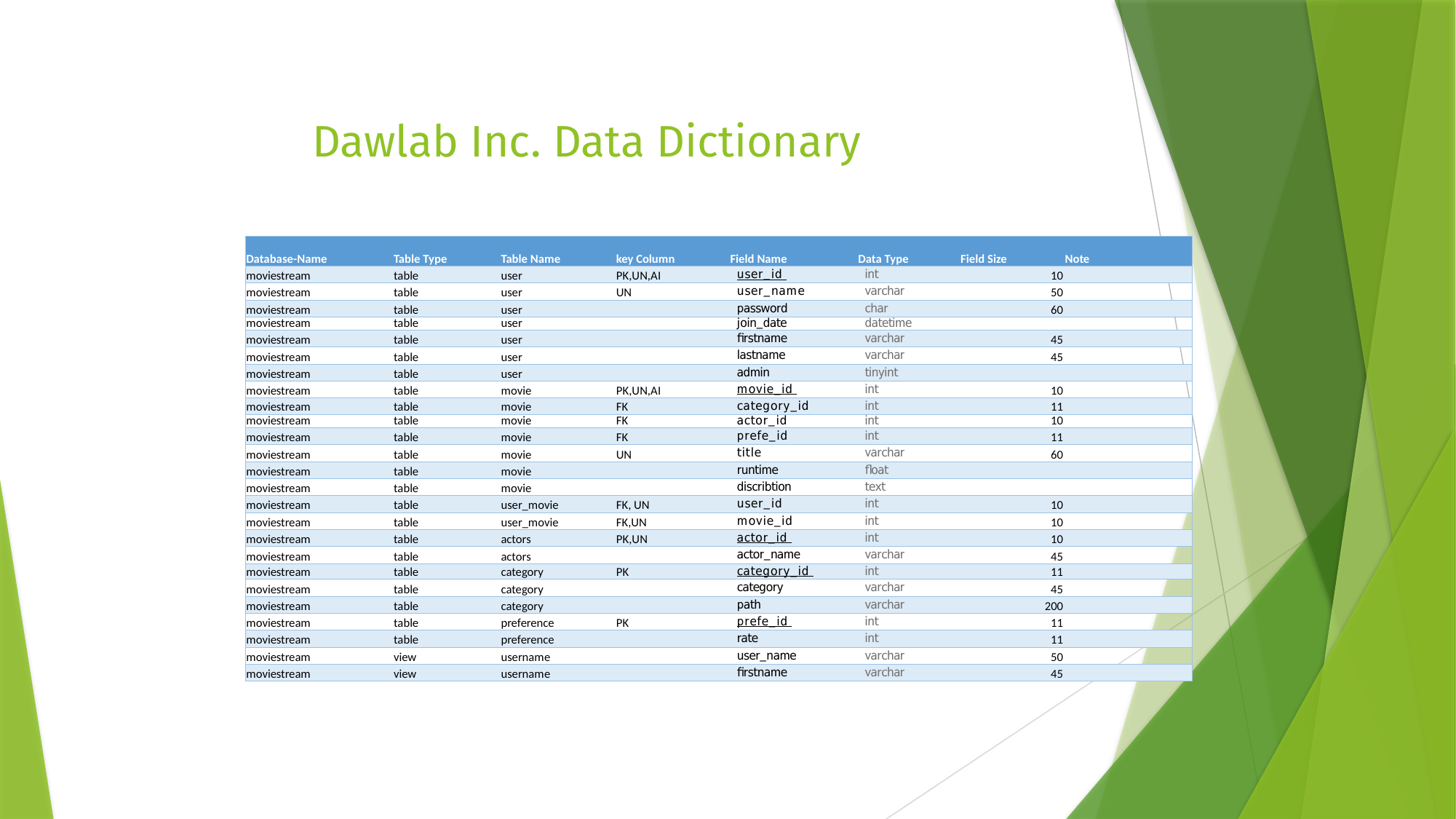

# Dawlab Inc. Data Dictionary
| Database-Name | Table Type | Table Name | key Column | Field Name | Data Type | Field Size | Note |
| --- | --- | --- | --- | --- | --- | --- | --- |
| moviestream | table | user | PK,UN,AI | user\_id | int | 10 |  |
| moviestream | table | user | UN | user\_name | varchar | 50 |  |
| moviestream | table | user |  | password | char | 60 |  |
| moviestream | table | user |  | join\_date | datetime |  |  |
| moviestream | table | user |  | firstname | varchar | 45 |  |
| moviestream | table | user |  | lastname | varchar | 45 |  |
| moviestream | table | user |  | admin | tinyint |  |  |
| moviestream | table | movie | PK,UN,AI | movie\_id | int | 10 |  |
| moviestream | table | movie | FK | category\_id | int | 11 |  |
| moviestream | table | movie | FK | actor\_id | int | 10 |  |
| moviestream | table | movie | FK | prefe\_id | int | 11 |  |
| moviestream | table | movie | UN | title | varchar | 60 |  |
| moviestream | table | movie |  | runtime | float |  |  |
| moviestream | table | movie |  | discribtion | text |  |  |
| moviestream | table | user\_movie | FK, UN | user\_id | int | 10 |  |
| moviestream | table | user\_movie | FK,UN | movie\_id | int | 10 |  |
| moviestream | table | actors | PK,UN | actor\_id | int | 10 |  |
| moviestream | table | actors |  | actor\_name | varchar | 45 |  |
| moviestream | table | category | PK | category\_id | int | 11 |  |
| moviestream | table | category |  | category | varchar | 45 |  |
| moviestream | table | category |  | path | varchar | 200 |  |
| moviestream | table | preference | PK | prefe\_id | int | 11 |  |
| moviestream | table | preference |  | rate | int | 11 |  |
| moviestream | view | username |  | user\_name | varchar | 50 |  |
| moviestream | view | username |  | firstname | varchar | 45 |  |